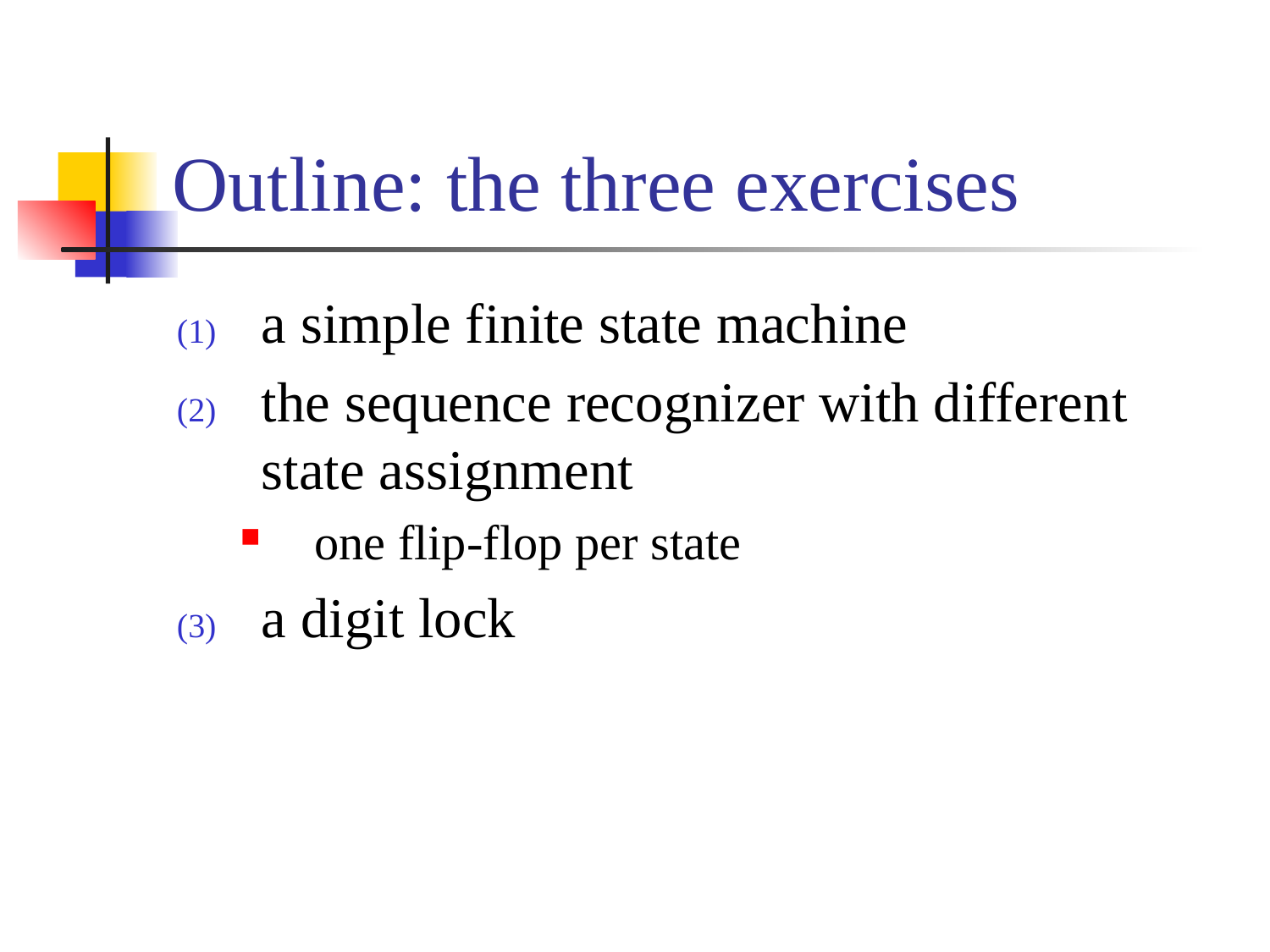

# Outline: the three exercises
a simple finite state machine
the sequence recognizer with different state assignment
one flip-flop per state
a digit lock